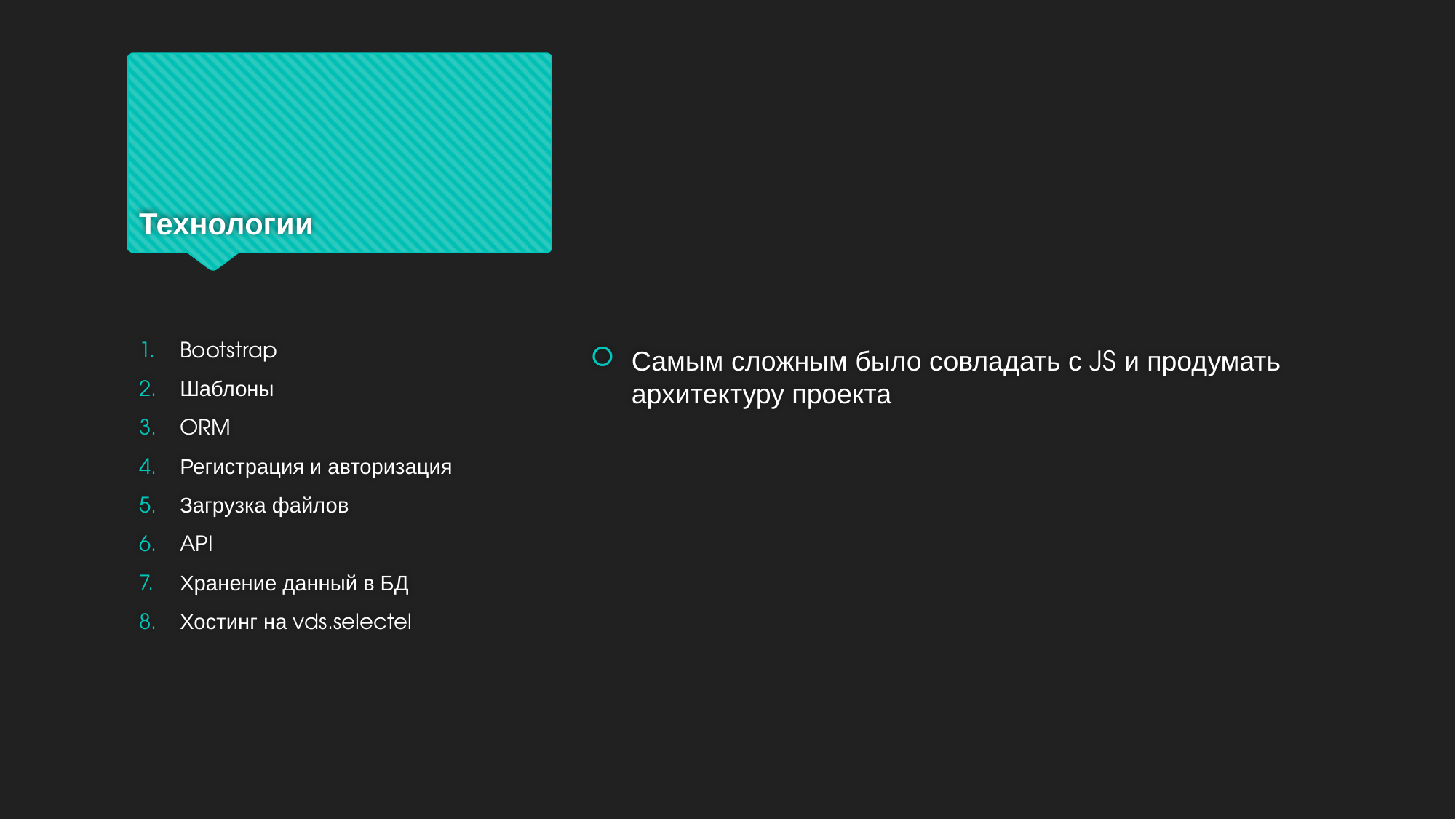

# Технологии
Самым сложным было совладать с JS и продумать архитектуру проекта
Bootstrap
Шаблоны
ORM
Регистрация и авторизация
Загрузка файлов
API
Хранение данный в БД
Хостинг на vds.selectel